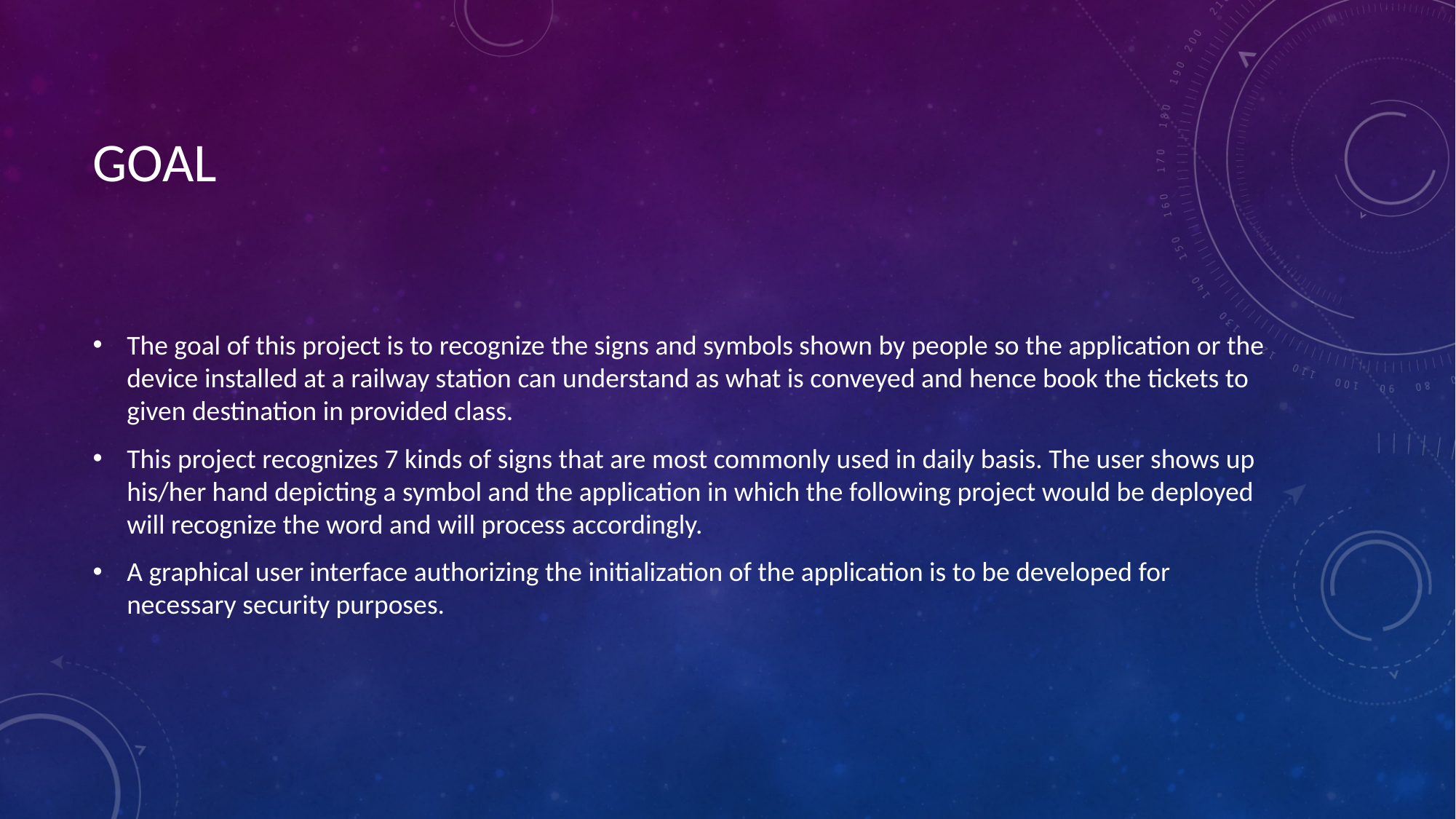

# GOAL
The goal of this project is to recognize the signs and symbols shown by people so the application or the device installed at a railway station can understand as what is conveyed and hence book the tickets to given destination in provided class.
This project recognizes 7 kinds of signs that are most commonly used in daily basis. The user shows up his/her hand depicting a symbol and the application in which the following project would be deployed will recognize the word and will process accordingly.
A graphical user interface authorizing the initialization of the application is to be developed for necessary security purposes.